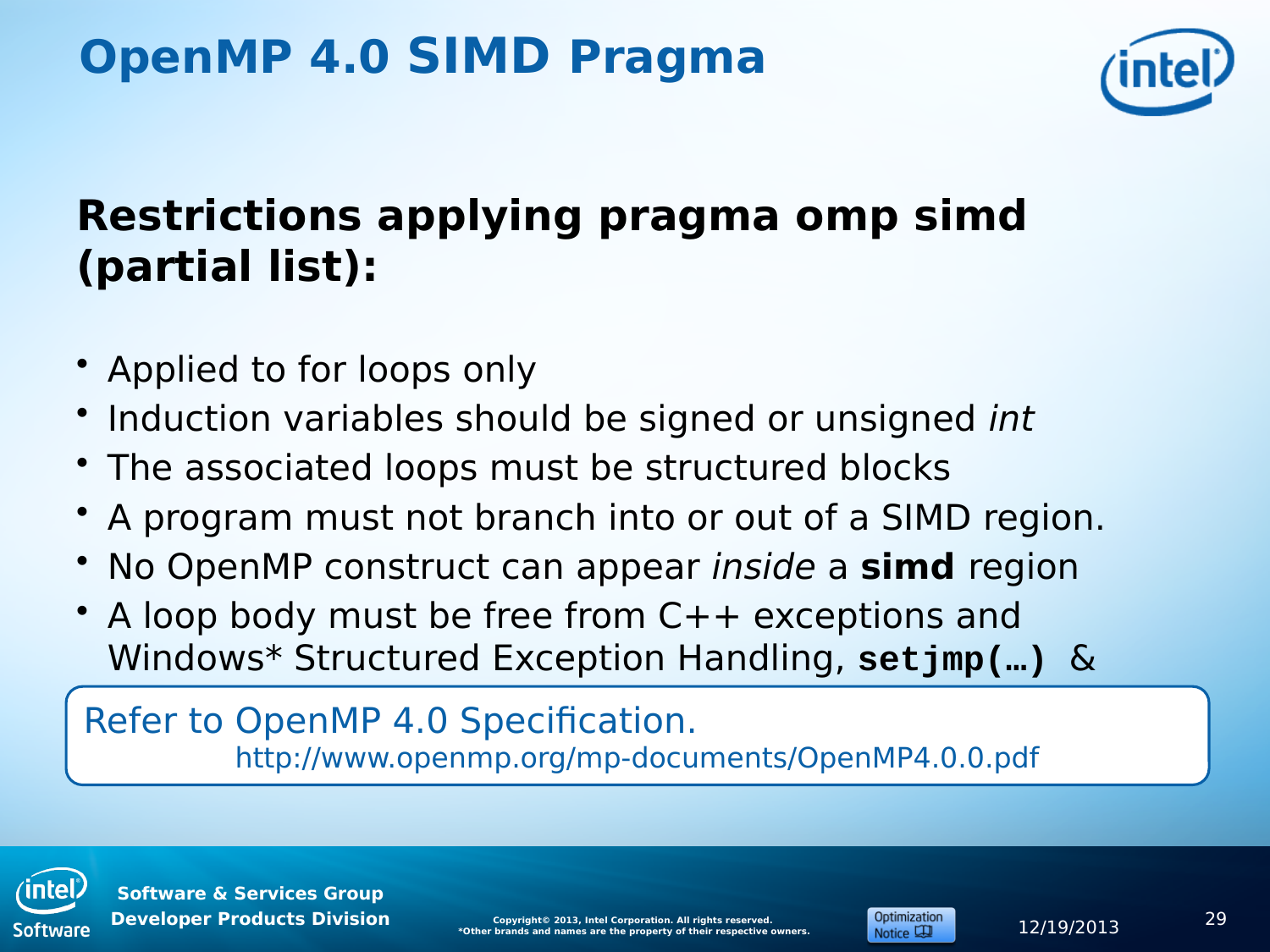

# OpenMP 4.0 SIMD Pragma
Restrictions applying pragma omp simd (partial list):

Applied to for loops only
Induction variables should be signed or unsigned int
The associated loops must be structured blocks
A program must not branch into or out of a SIMD region.
No OpenMP construct can appear inside a simd region
A loop body must be free from C++ exceptions and Windows* Structured Exception Handling, setjmp(…) & longjmp(…)

Refer to OpenMP 4.0 Specification.
http://www.openmp.org/mp-documents/OpenMP4.0.0.pdf
29
12/19/2013